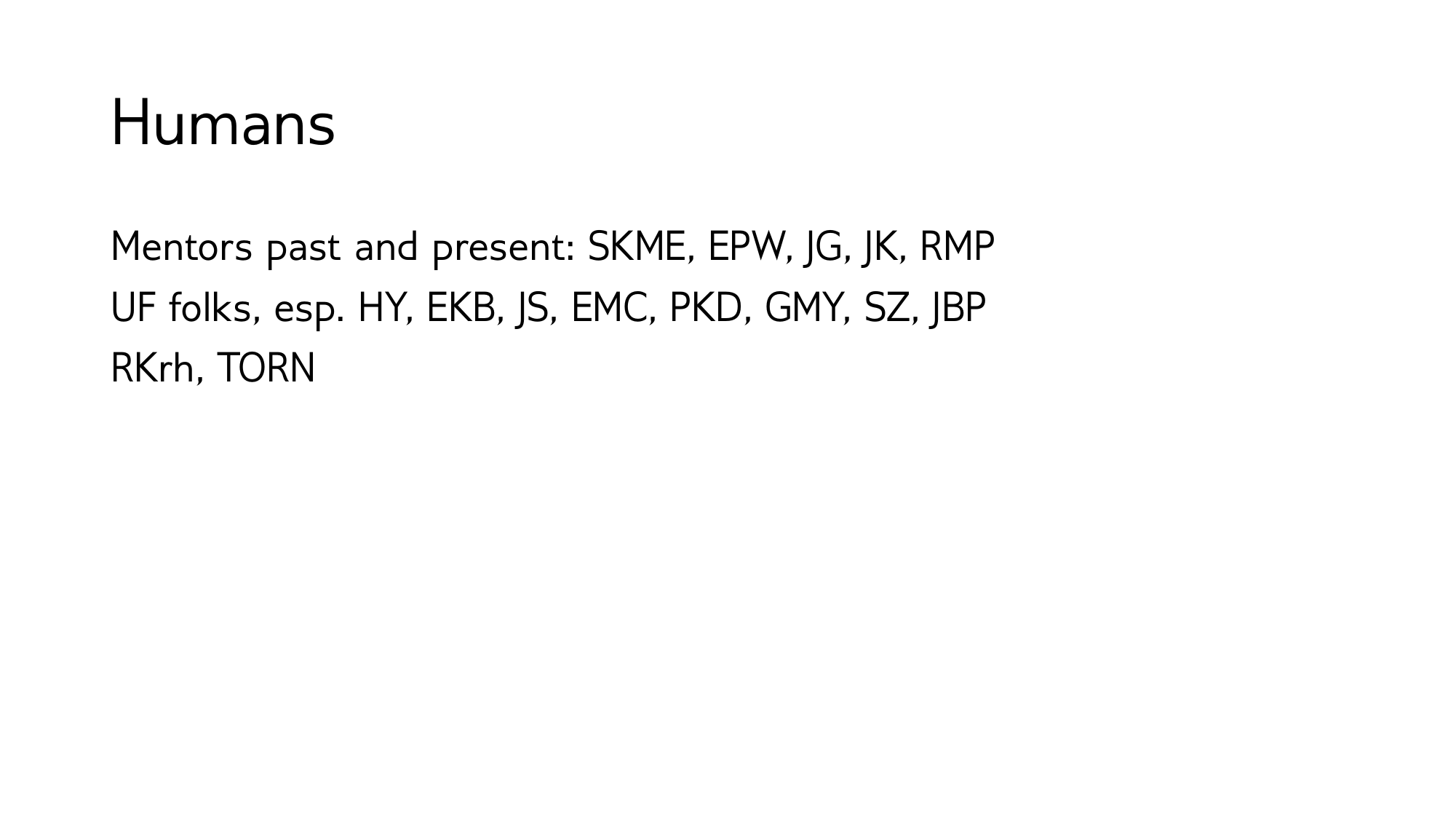

# Humans
Mentors past and present: SKME, EPW, JG, JK, RMP
UF folks, esp. HY, EKB, JS, EMC, PKD, GMY, SZ, JBP
RKrh, TORN